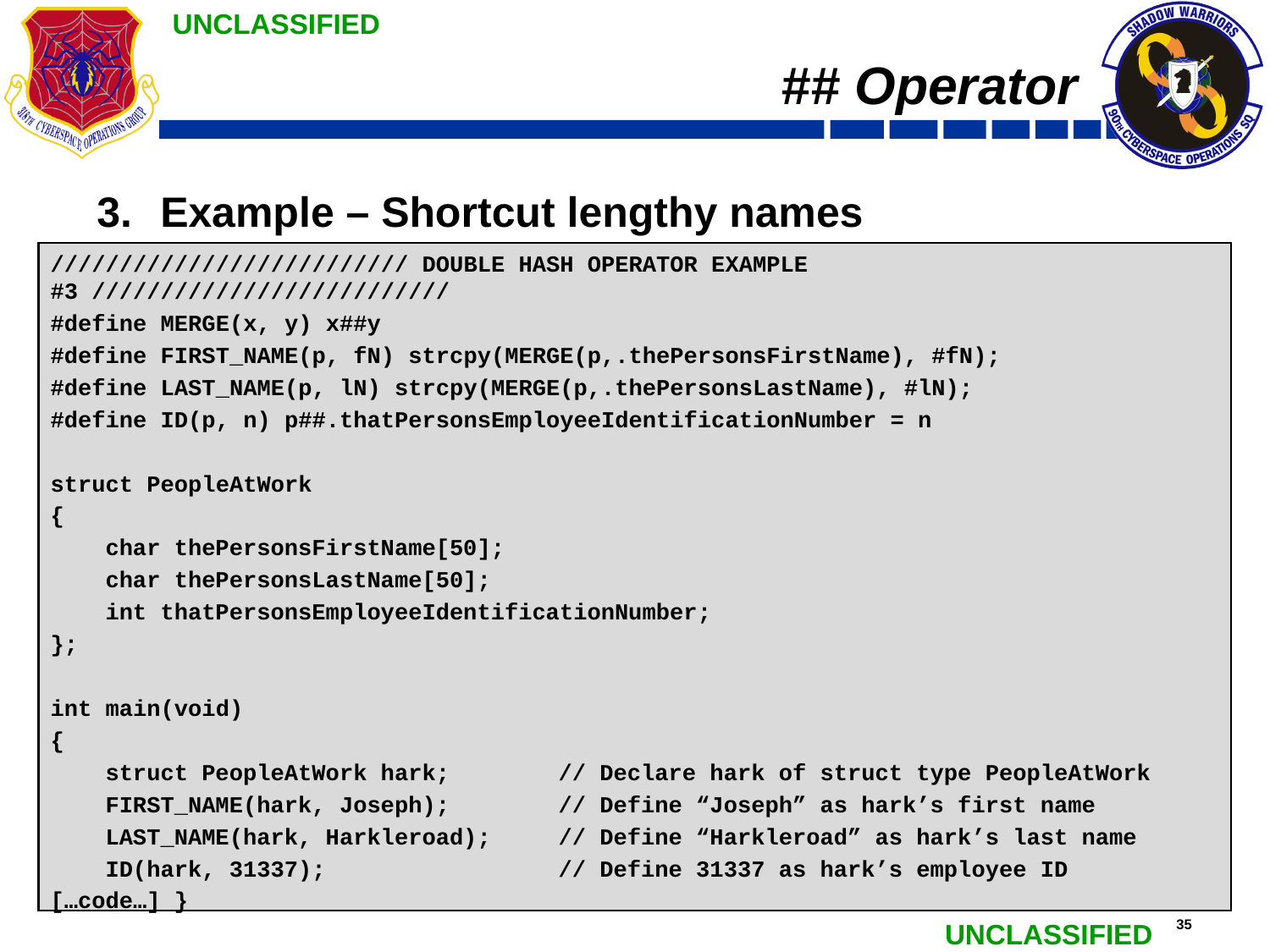

# ## Operator
Example – Shortcut lengthy names
////////////////////////// DOUBLE HASH OPERATOR EXAMPLE #3 //////////////////////////
#define MERGE(x, y) x##y
#define FIRST_NAME(p, fN) strcpy(MERGE(p,.thePersonsFirstName), #fN);
#define LAST_NAME(p, lN) strcpy(MERGE(p,.thePersonsLastName), #lN);
#define ID(p, n) p##.thatPersonsEmployeeIdentificationNumber = n

struct PeopleAtWork
{
    char thePersonsFirstName[50];
    char thePersonsLastName[50];
    int thatPersonsEmployeeIdentificationNumber;
};

int main(void)
{
    struct PeopleAtWork hark;	// Declare hark of struct type PeopleAtWork
    FIRST_NAME(hark, Joseph);	// Define “Joseph” as hark’s first name
    LAST_NAME(hark, Harkleroad);	// Define “Harkleroad” as hark’s last name
    ID(hark, 31337);		// Define 31337 as hark’s employee ID
[…code…] }
////////////////////////// DOUBLE HASH OPERATOR EXAMPLE #3 //////////////////////////

/* Post-Preprocessor */
#line 2 “double_hash_ex3.c”

struct PeopleAtWork
{
    char thePersonsFirstName[50];
    char thePersonsLastName[50];
    int thatPersonsEmployeeIdentificationNumber;
};

int main(void)
{
    struct PeopleAtWork hark;
    strcpy(hark.thePersonsFirstName, “Joseph”);
    strcpy(hark.thePersonsLastName, “Harkleroad”);
    hark.thatPersonsEmployeeIdentificationNumber = 31337;
[…code…] }